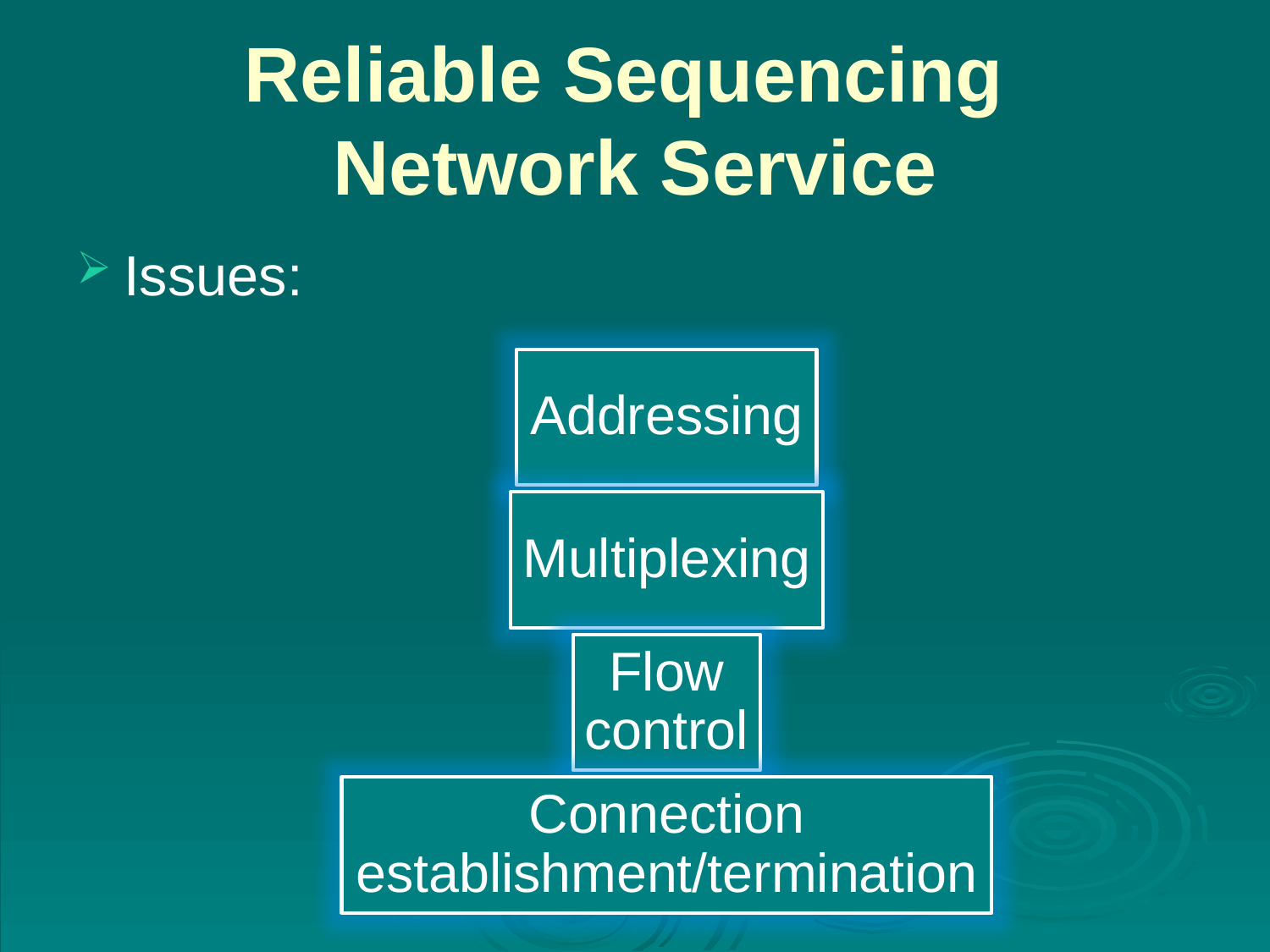

# Reliable Sequencing Network Service
Issues:
Addressing
Multiplexing
Flow control
Connection establishment/termination